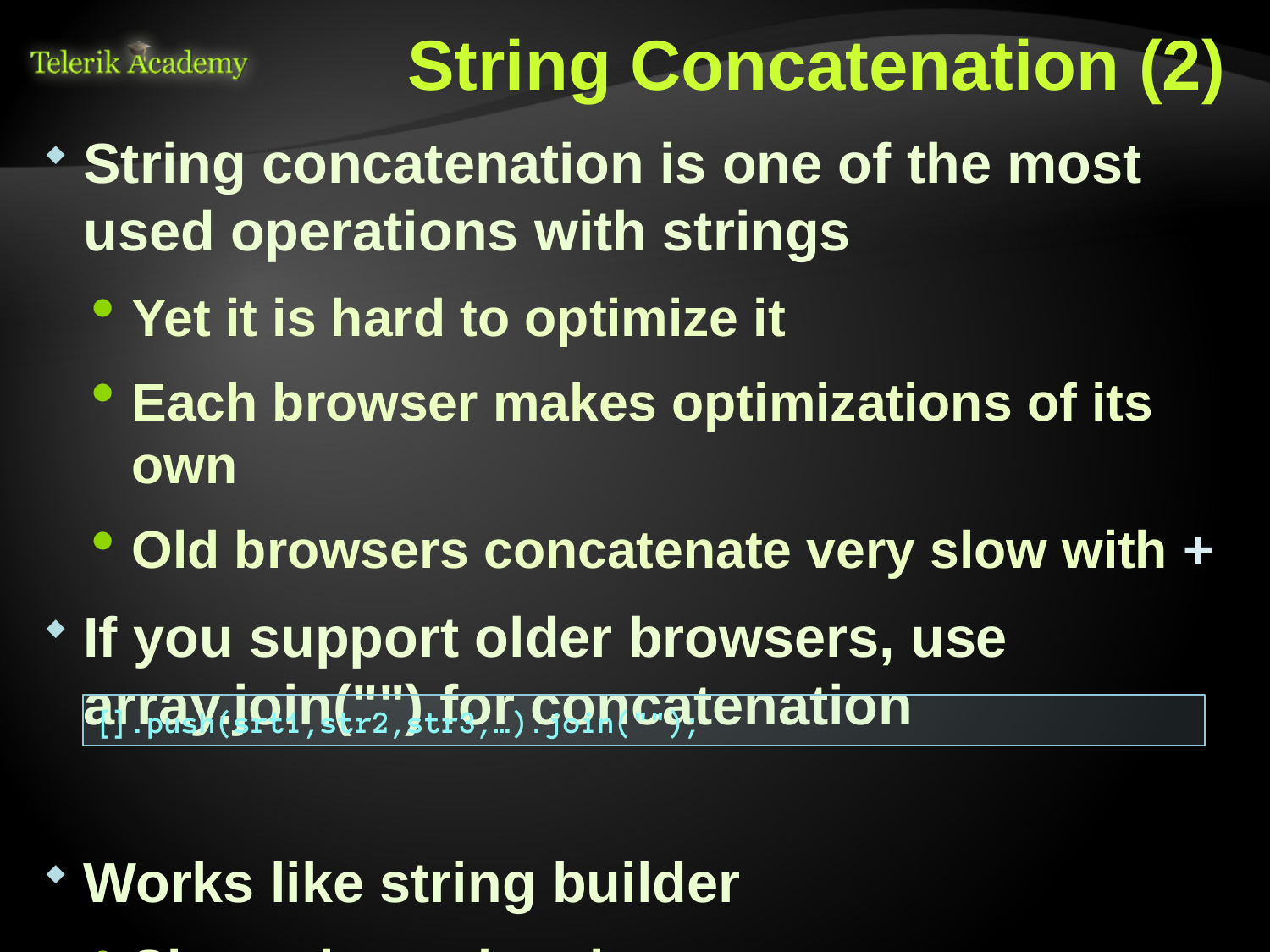

# String Concatenation (2)
String concatenation is one of the most used operations with strings
Yet it is hard to optimize it
Each browser makes optimizations of its own
Old browsers concatenate very slow with +
If you support older browsers, use array.join("") for concatenation

Works like string builder
Slower in modern browsers
[].push(srt1,str2,str3,…).join("");